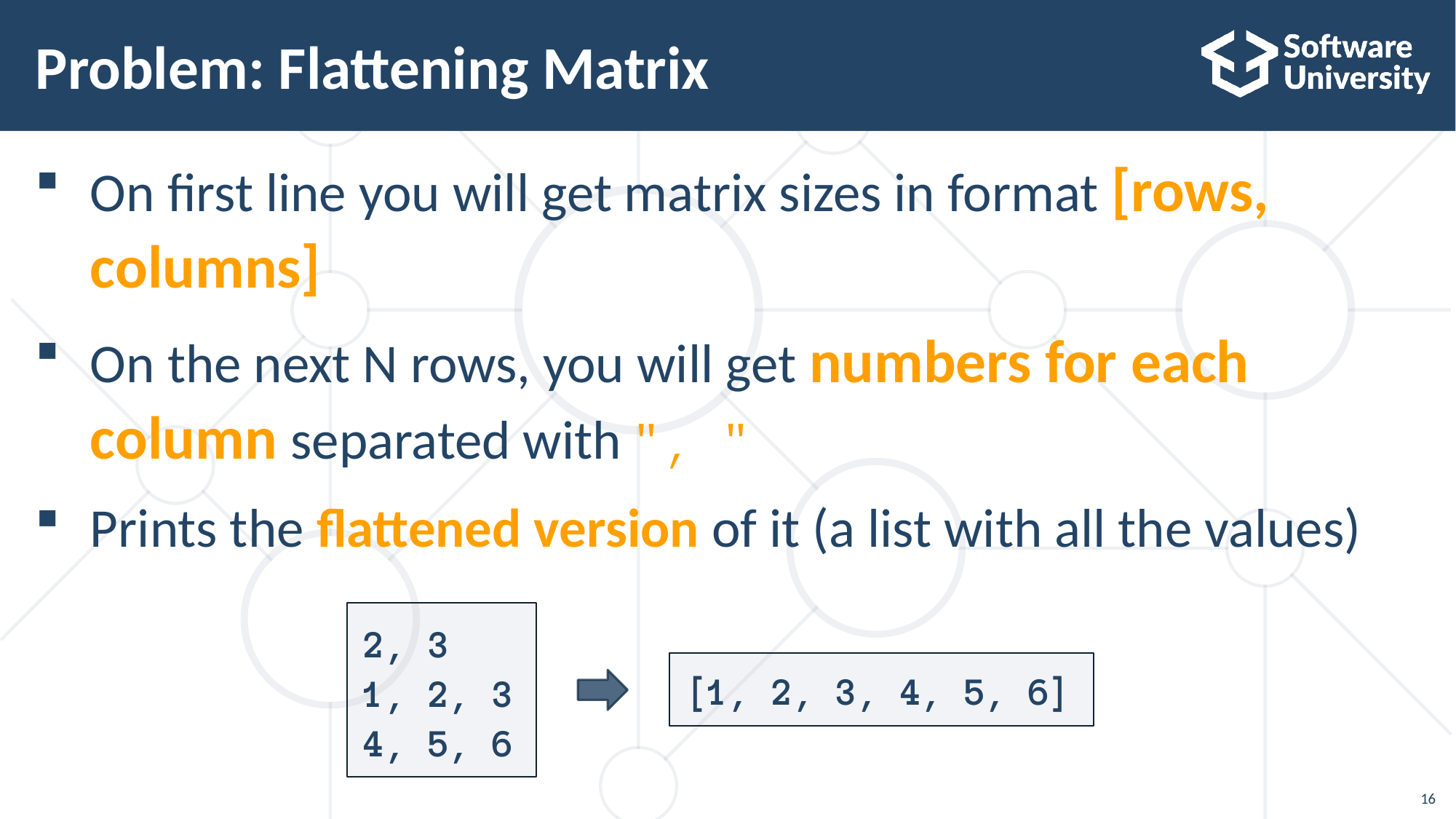

# Problem: Flattening Matrix
On first line you will get matrix sizes in format [rows, columns]
On the next N rows, you will get numbers for each column separated with ", "
Prints the flattened version of it (a list with all the values)
2, 3
1, 2, 3
4, 5, 6
[1, 2, 3, 4, 5, 6]

16